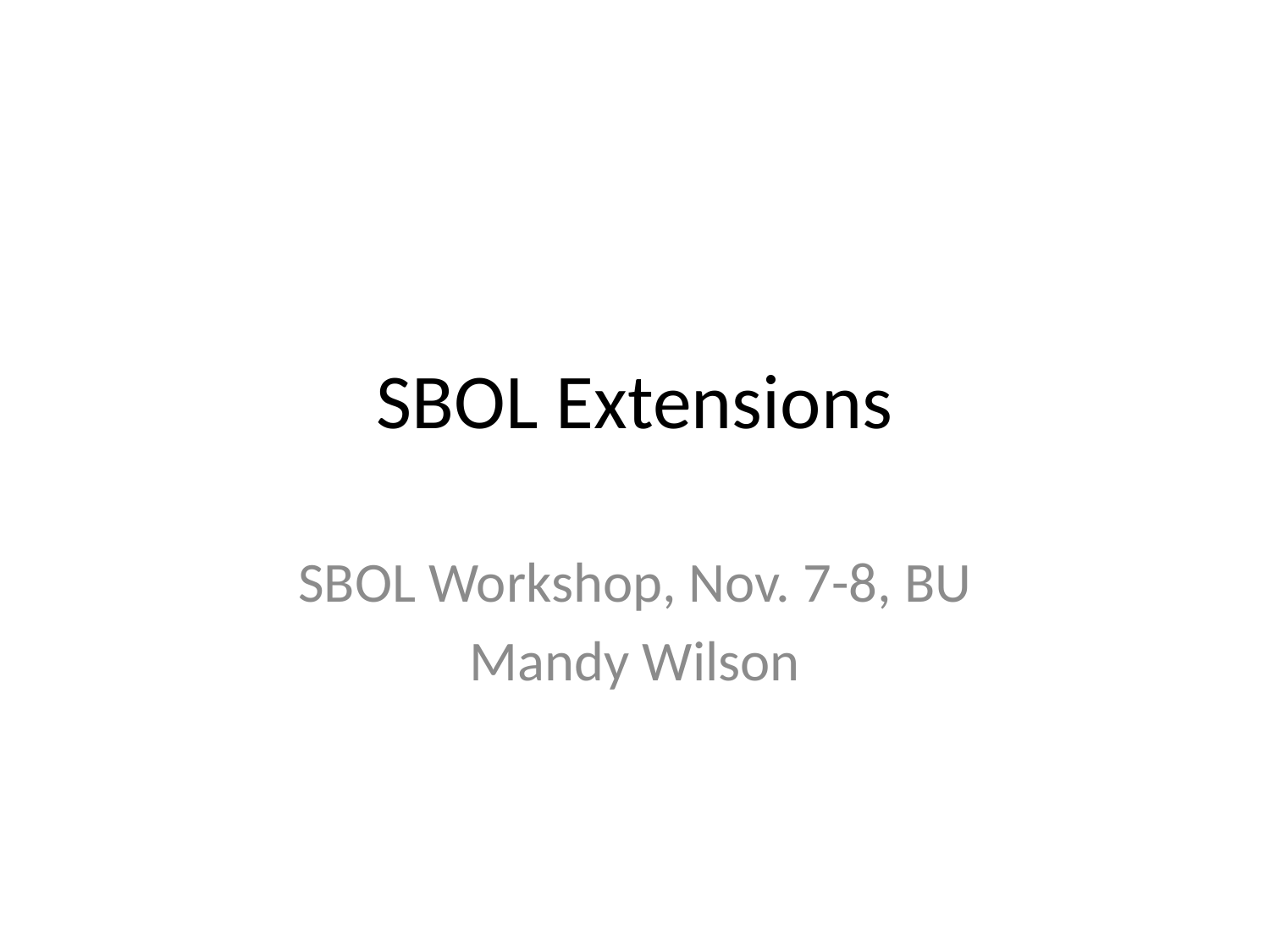

# SBOL Extensions
SBOL Workshop, Nov. 7-8, BU
Mandy Wilson